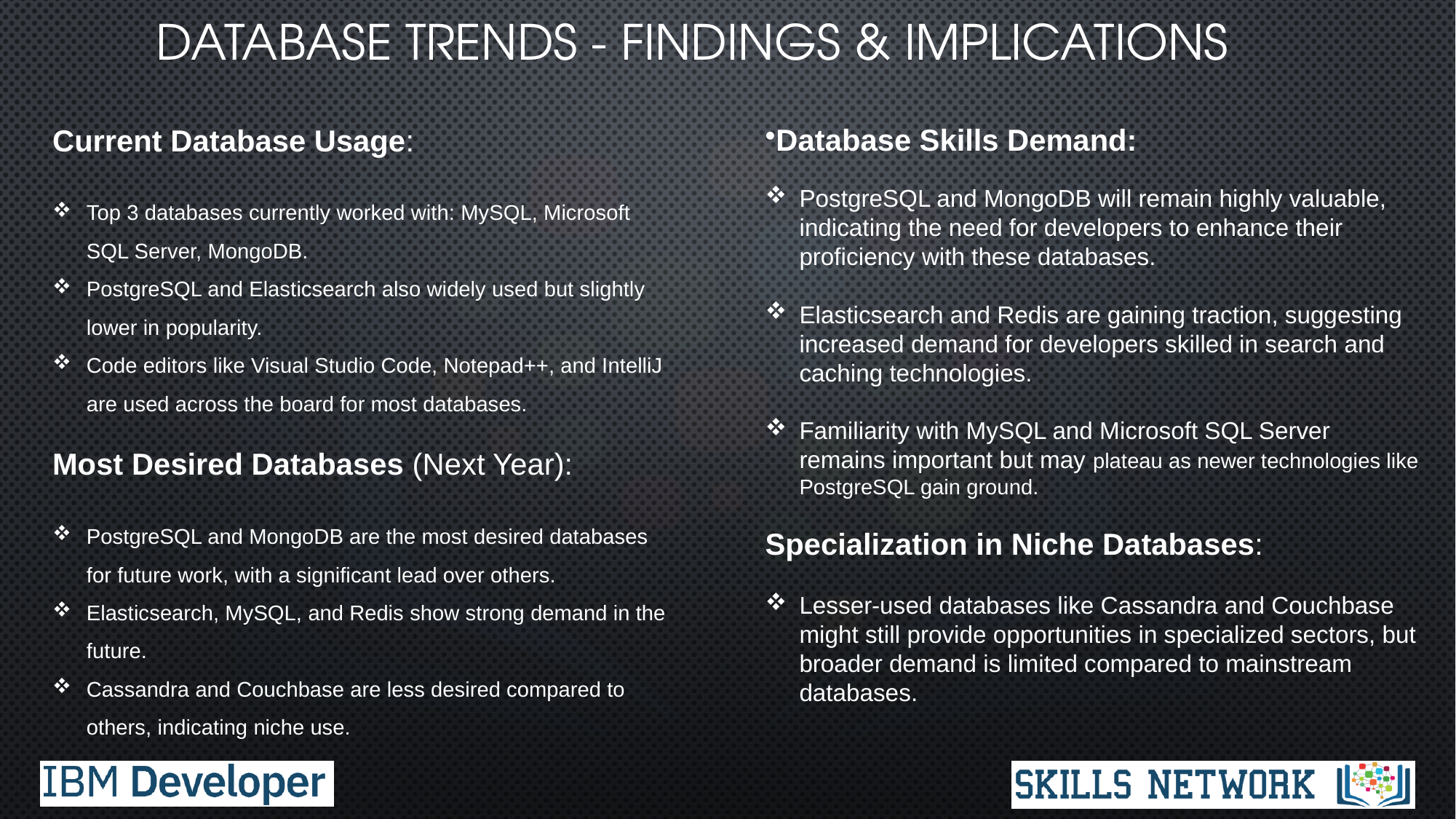

# DATABASE TRENDS - FINDINGS & IMPLICATIONS
Database Skills Demand:

PostgreSQL and MongoDB will remain highly valuable, indicating the need for developers to enhance their proficiency with these databases.

Elasticsearch and Redis are gaining traction, suggesting increased demand for developers skilled in search and caching technologies.

Familiarity with MySQL and Microsoft SQL Server remains important but may plateau as newer technologies like PostgreSQL gain ground.

Specialization in Niche Databases:

Lesser-used databases like Cassandra and Couchbase might still provide opportunities in specialized sectors, but broader demand is limited compared to mainstream databases.

Current Database Usage:

Top 3 databases currently worked with: MySQL, Microsoft SQL Server, MongoDB.
PostgreSQL and Elasticsearch also widely used but slightly lower in popularity.
Code editors like Visual Studio Code, Notepad++, and IntelliJ are used across the board for most databases.

Most Desired Databases (Next Year):

PostgreSQL and MongoDB are the most desired databases for future work, with a significant lead over others.
Elasticsearch, MySQL, and Redis show strong demand in the future.
Cassandra and Couchbase are less desired compared to others, indicating niche use.